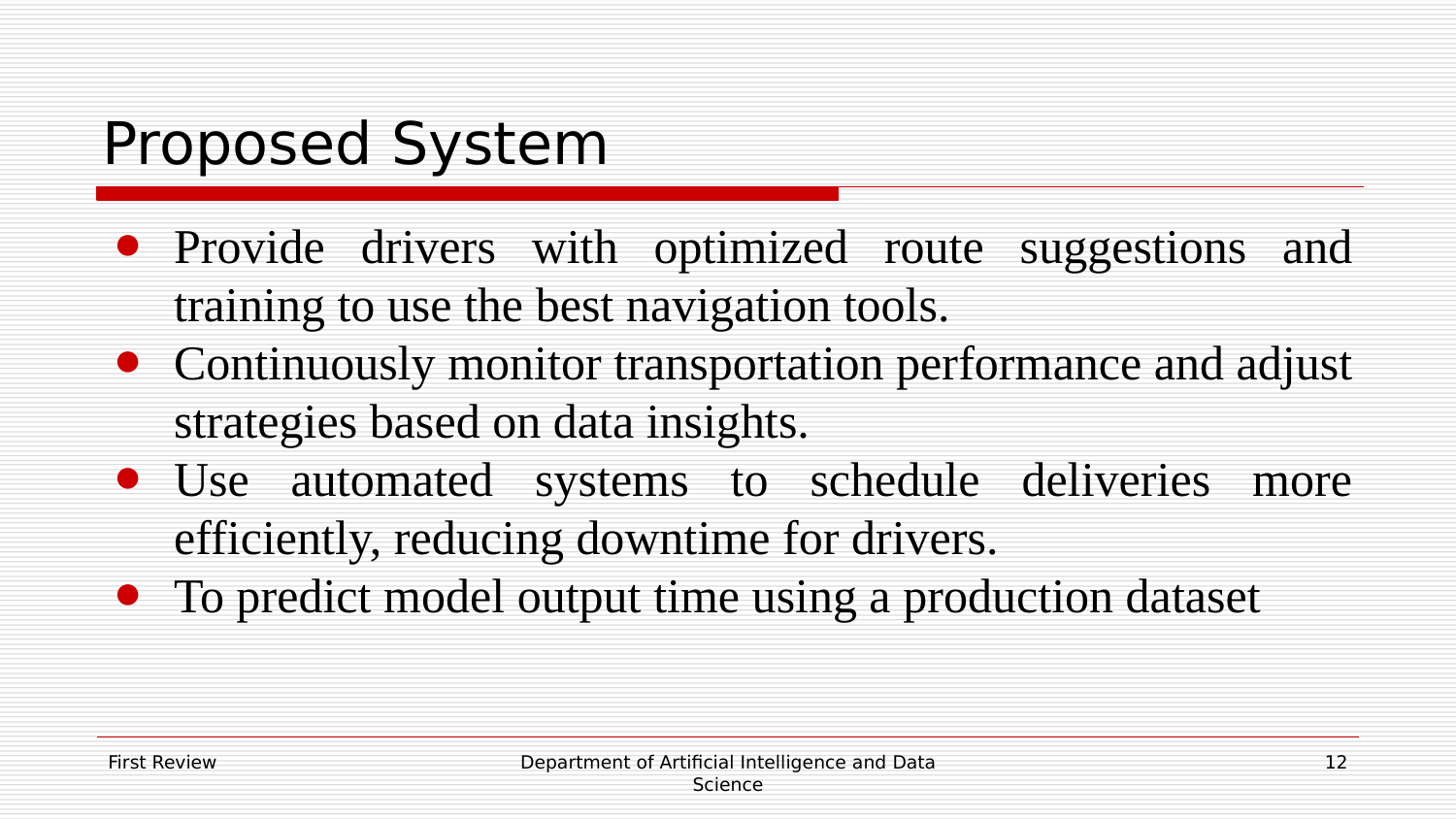

# Proposed System
Provide drivers with optimized route suggestions and training to use the best navigation tools.
Continuously monitor transportation performance and adjust strategies based on data insights.
Use automated systems to schedule deliveries more efficiently, reducing downtime for drivers.
To predict model output time using a production dataset

First Review
Department of Artificial Intelligence and Data Science
12